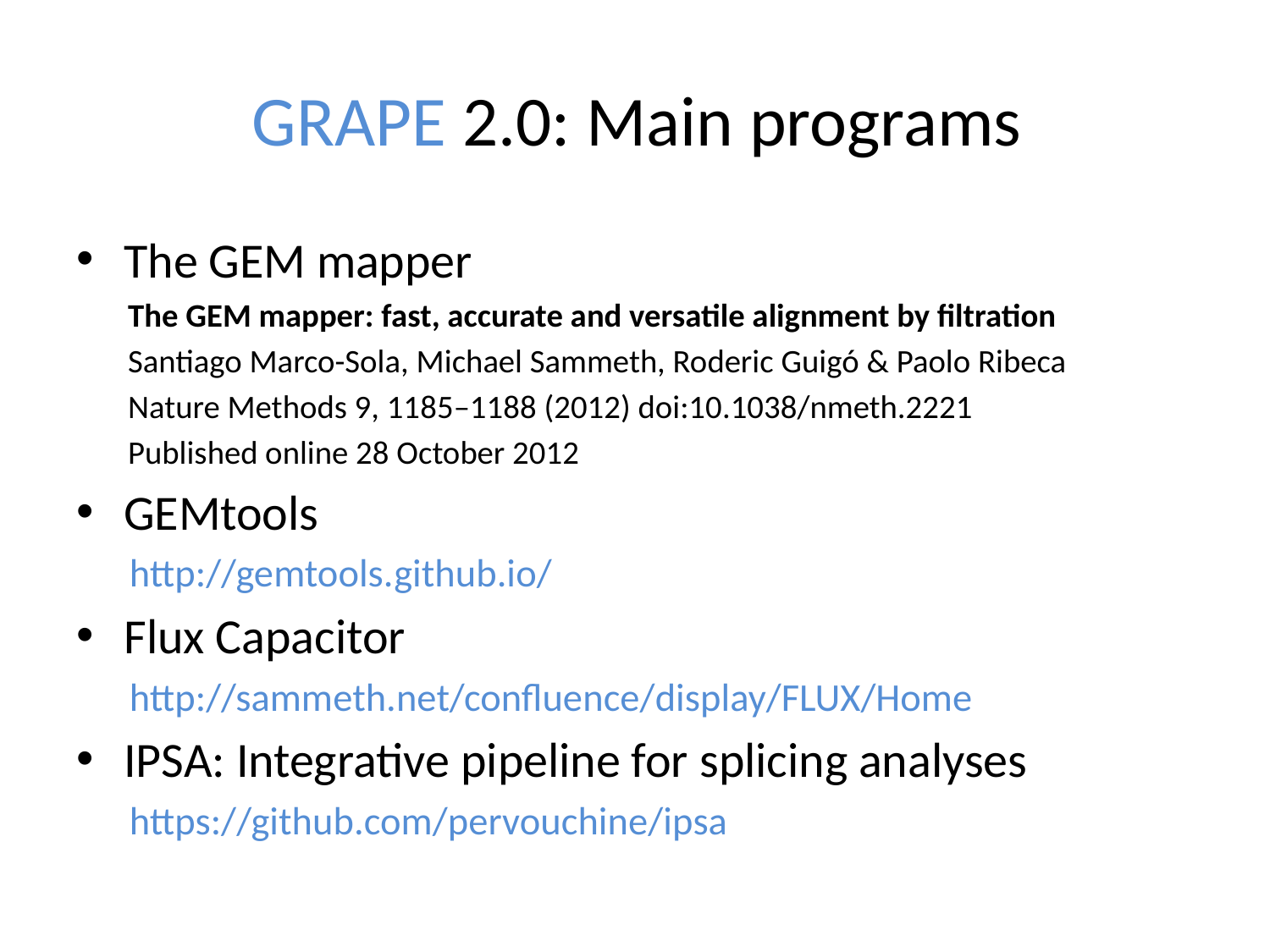

# GRAPE 2.0: Main programs
The GEM mapper
       The GEM mapper: fast, accurate and versatile alignment by filtration
       Santiago Marco-Sola, Michael Sammeth, Roderic Guigó & Paolo Ribeca
       Nature Methods 9, 1185–1188 (2012) doi:10.1038/nmeth.2221
       Published online 28 October 2012
GEMtools
      http://gemtools.github.io/
Flux Capacitor
      http://sammeth.net/confluence/display/FLUX/Home
IPSA: Integrative pipeline for splicing analyses
      https://github.com/pervouchine/ipsa